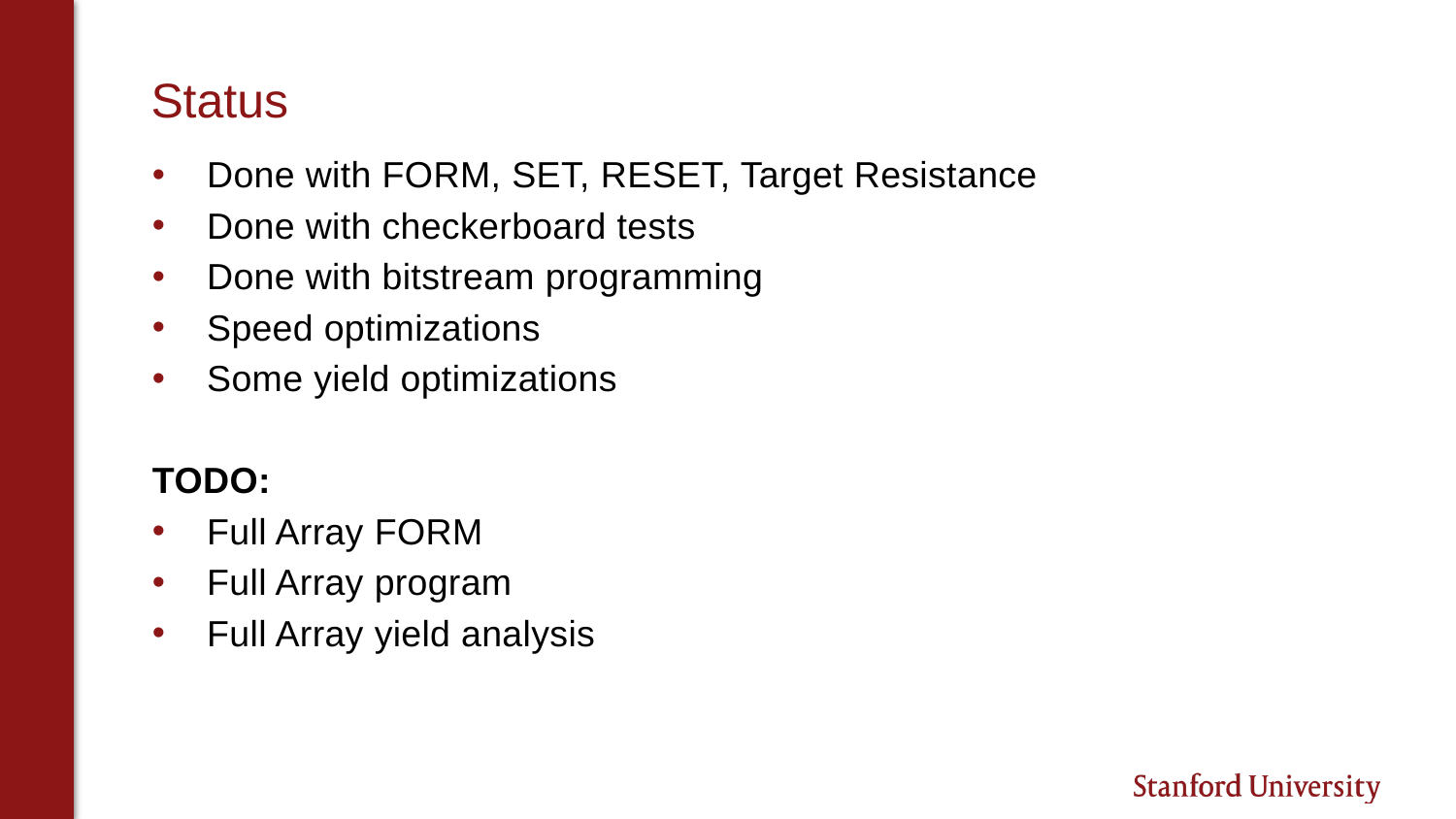

# Status
Done with FORM, SET, RESET, Target Resistance
Done with checkerboard tests
Done with bitstream programming
Speed optimizations
Some yield optimizations

TODO:
Full Array FORM
Full Array program
Full Array yield analysis